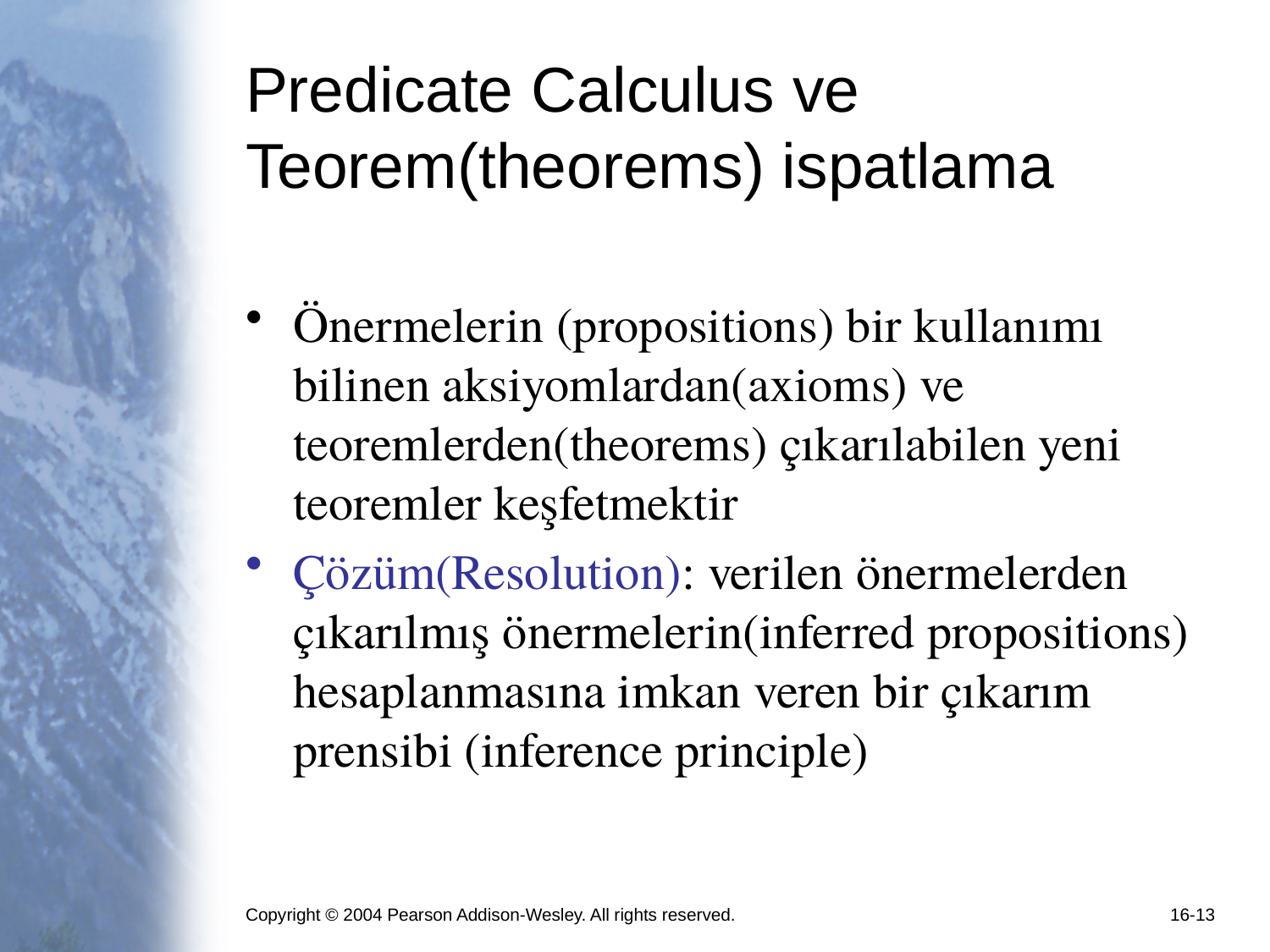

# Predicate Calculus ve Teorem(theorems) ispatlama
Önermelerin (propositions) bir kullanımı bilinen aksiyomlardan(axioms) ve teoremlerden(theorems) çıkarılabilen yeni teoremler keşfetmektir
Çözüm(Resolution): verilen önermelerden çıkarılmış önermelerin(inferred propositions) hesaplanmasına imkan veren bir çıkarım prensibi (inference principle)
Copyright © 2004 Pearson Addison-Wesley. All rights reserved.
16-13